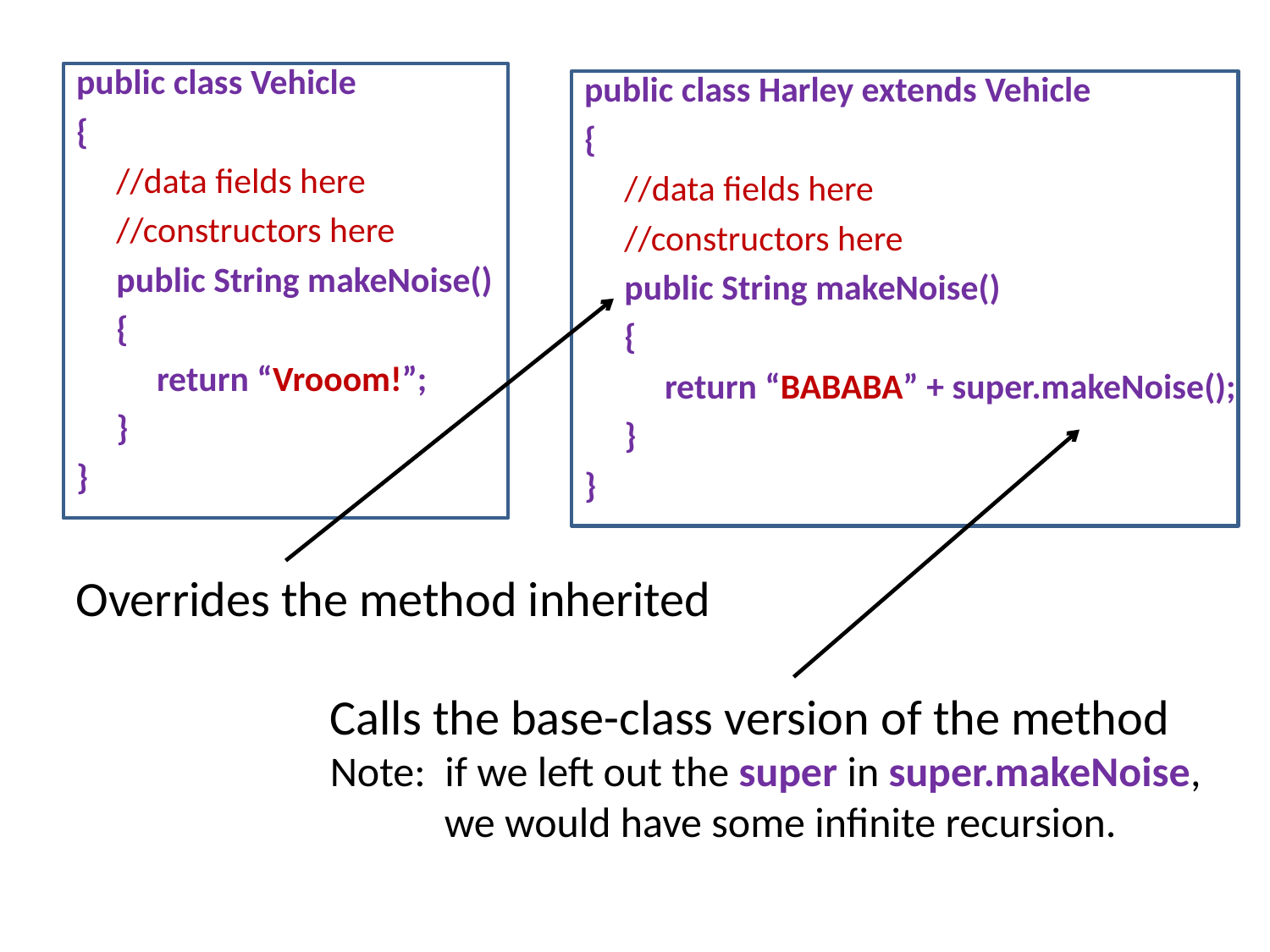

public class Vehicle
{
     //data fields here
     //constructors here
     public String makeNoise()
     {
          return “Vrooom!”;
     }
}
public class Harley extends Vehicle
{
     //data fields here
     //constructors here
     public String makeNoise()
     {
          return “BABABA” + super.makeNoise();
     }
}

Overrides the method inherited

		Calls the base-class version of the method
		Note:  if we left out the super in super.makeNoise,
		            we would have some infinite recursion.